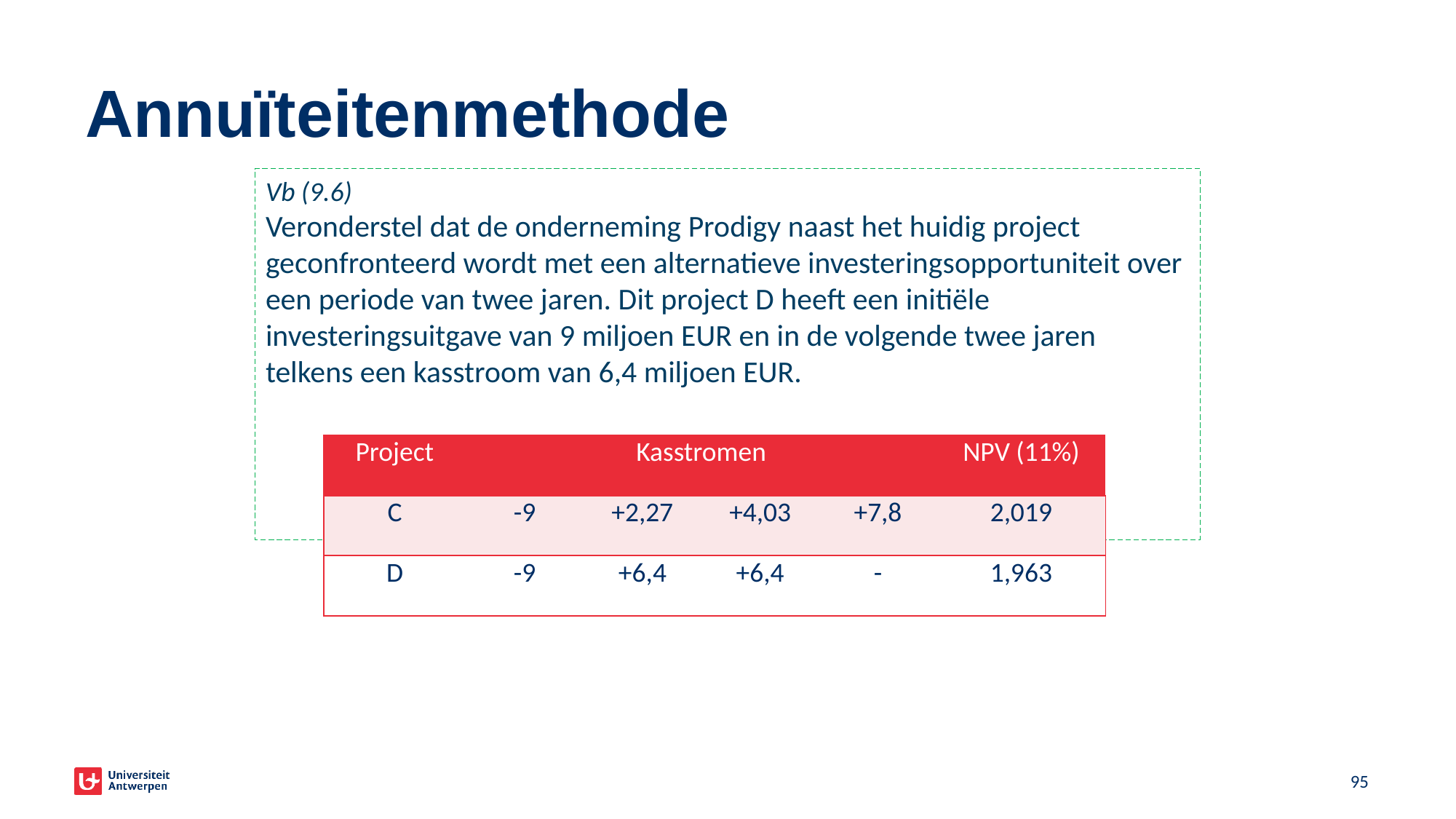

# Annuïteitenmethode
Vb (9.6)
Veronderstel dat de onderneming Prodigy naast het huidig project geconfronteerd wordt met een alternatieve investeringsopportuniteit over een periode van twee jaren. Dit project D heeft een initiële investeringsuitgave van 9 miljoen EUR en in de volgende twee jaren telkens een kasstroom van 6,4 miljoen EUR.

| Project | Kasstromen |  |  |  | NPV (11%) |
| --- | --- | --- | --- | --- | --- |
| C | -9 | +2,27 | +4,03 | +7,8 | 2,019 |
| D | -9 | +6,4 | +6,4 | - | 1,963 |
95